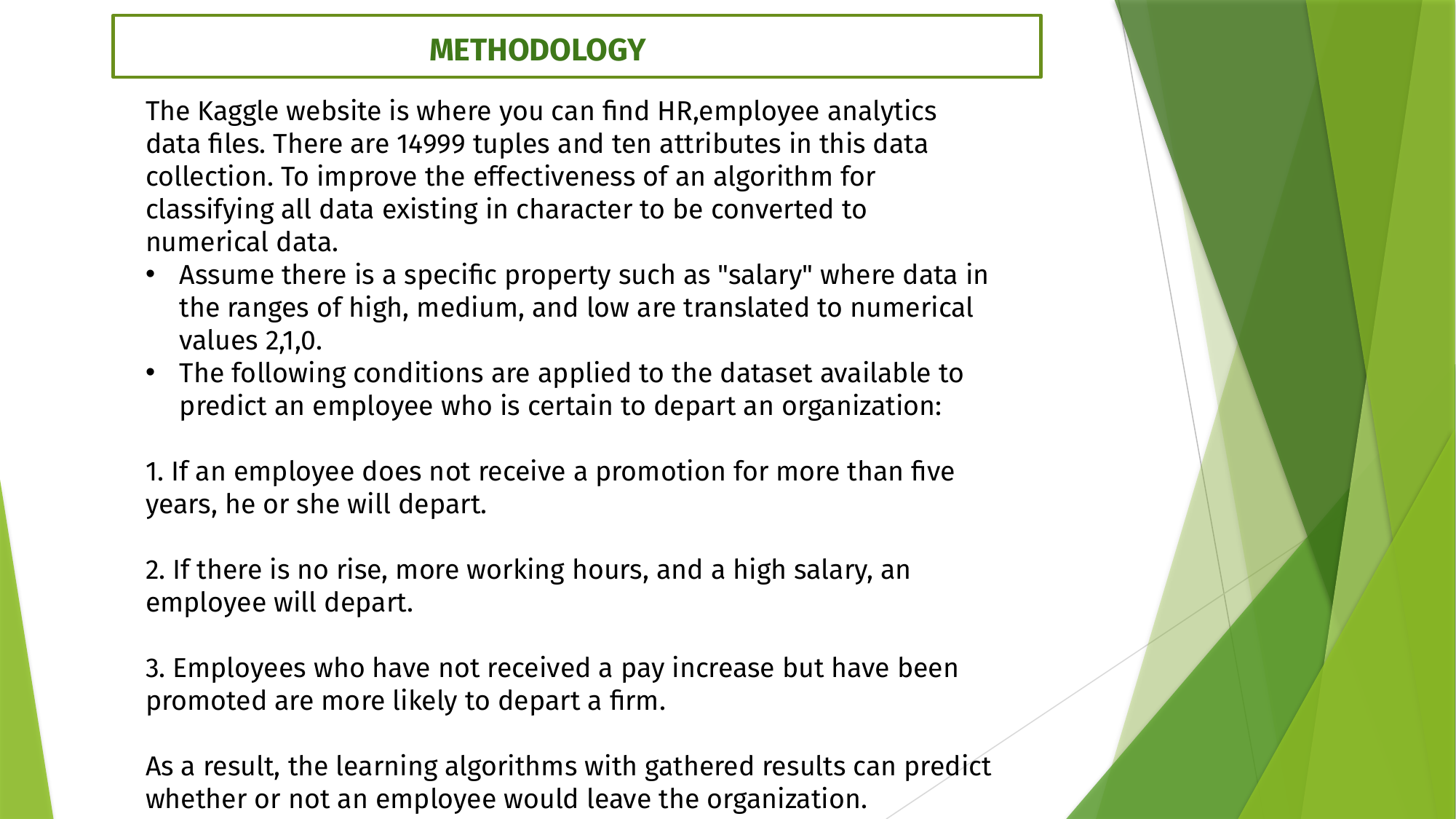

METHODOLOGY
The Kaggle website is where you can find HR,employee analytics data files. There are 14999 tuples and ten attributes in this data collection. To improve the effectiveness of an algorithm for classifying all data existing in character to be converted to numerical data.
Assume there is a specific property such as "salary" where data in the ranges of high, medium, and low are translated to numerical values 2,1,0.
The following conditions are applied to the dataset available to predict an employee who is certain to depart an organization:

1. If an employee does not receive a promotion for more than five years, he or she will depart.

2. If there is no rise, more working hours, and a high salary, an employee will depart.

3. Employees who have not received a pay increase but have been promoted are more likely to depart a firm.

As a result, the learning algorithms with gathered results can predict whether or not an employee would leave the organization.